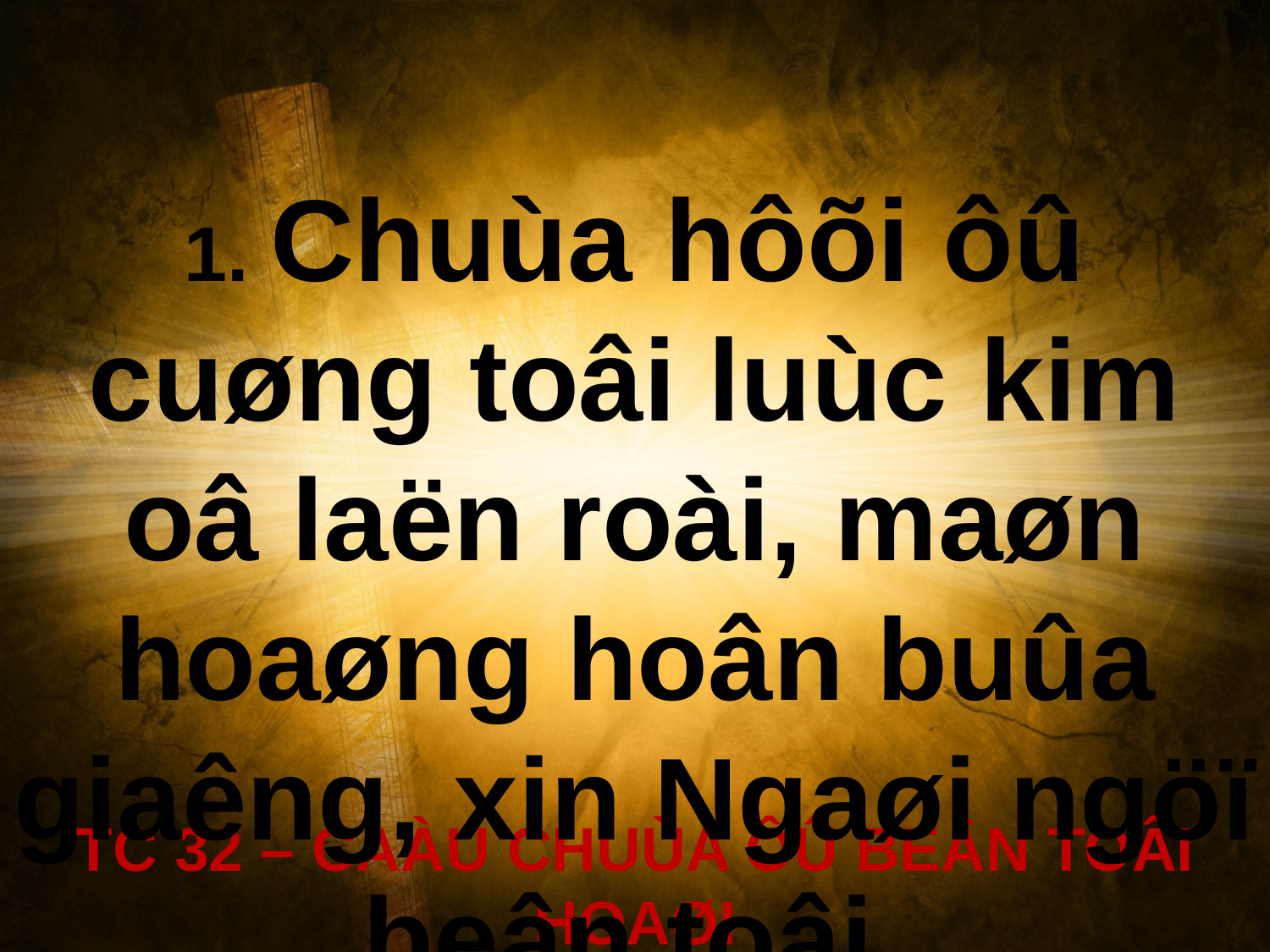

1. Chuùa hôõi ôû cuøng toâi luùc kim oâ laën roài, maøn hoaøng hoân buûa giaêng, xin Ngaøi ngöï beân toâi.
TC 32 – CAÀU CHUÙA ÔÛ BEÂN TOÂI HOAØI